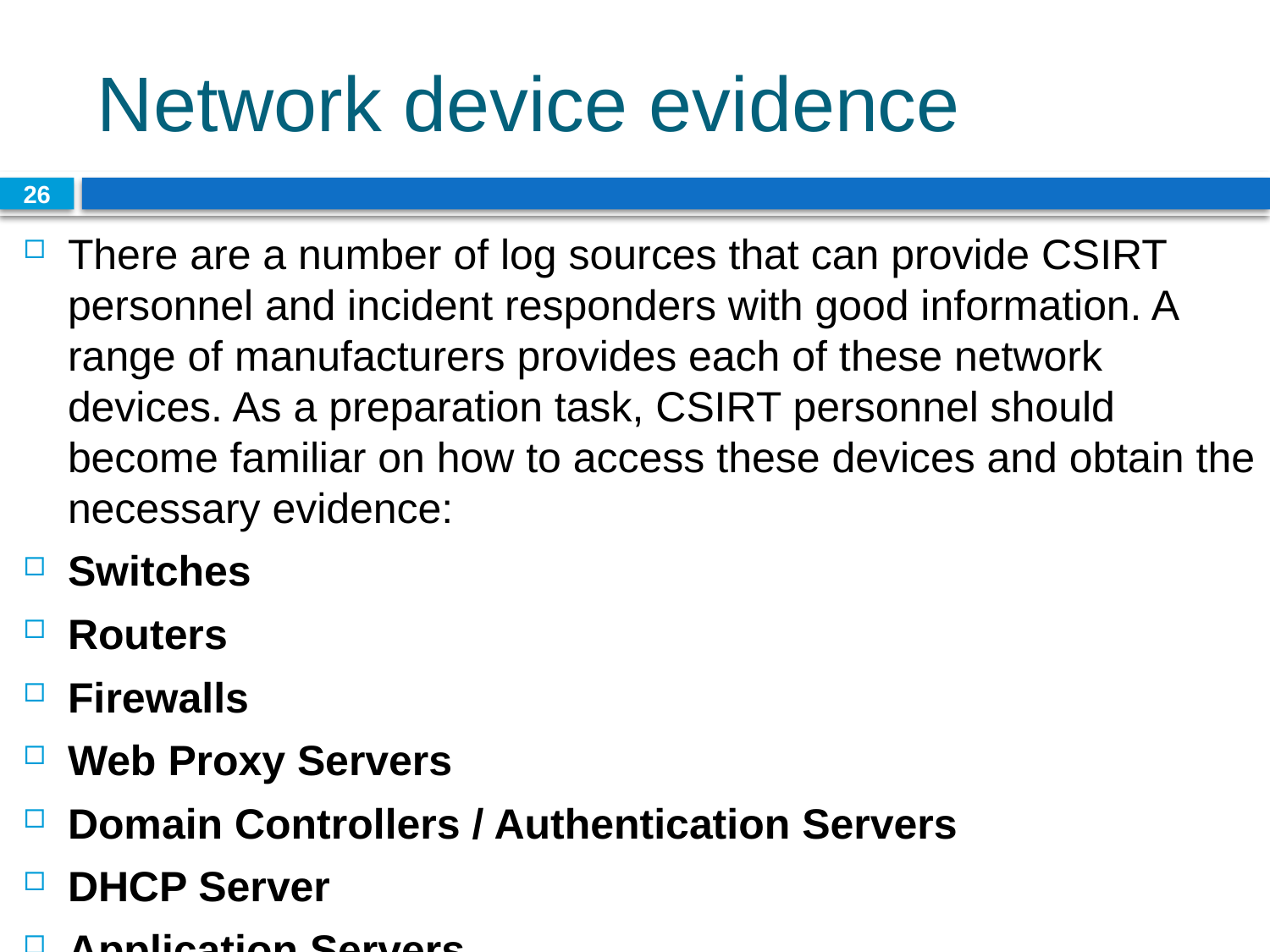

# Network device evidence
26
There are a number of log sources that can provide CSIRT personnel and incident responders with good information. A range of manufacturers provides each of these network devices. As a preparation task, CSIRT personnel should become familiar on how to access these devices and obtain the necessary evidence:
Switches
Routers
Firewalls
Web Proxy Servers
Domain Controllers / Authentication Servers
DHCP Server
Application Servers